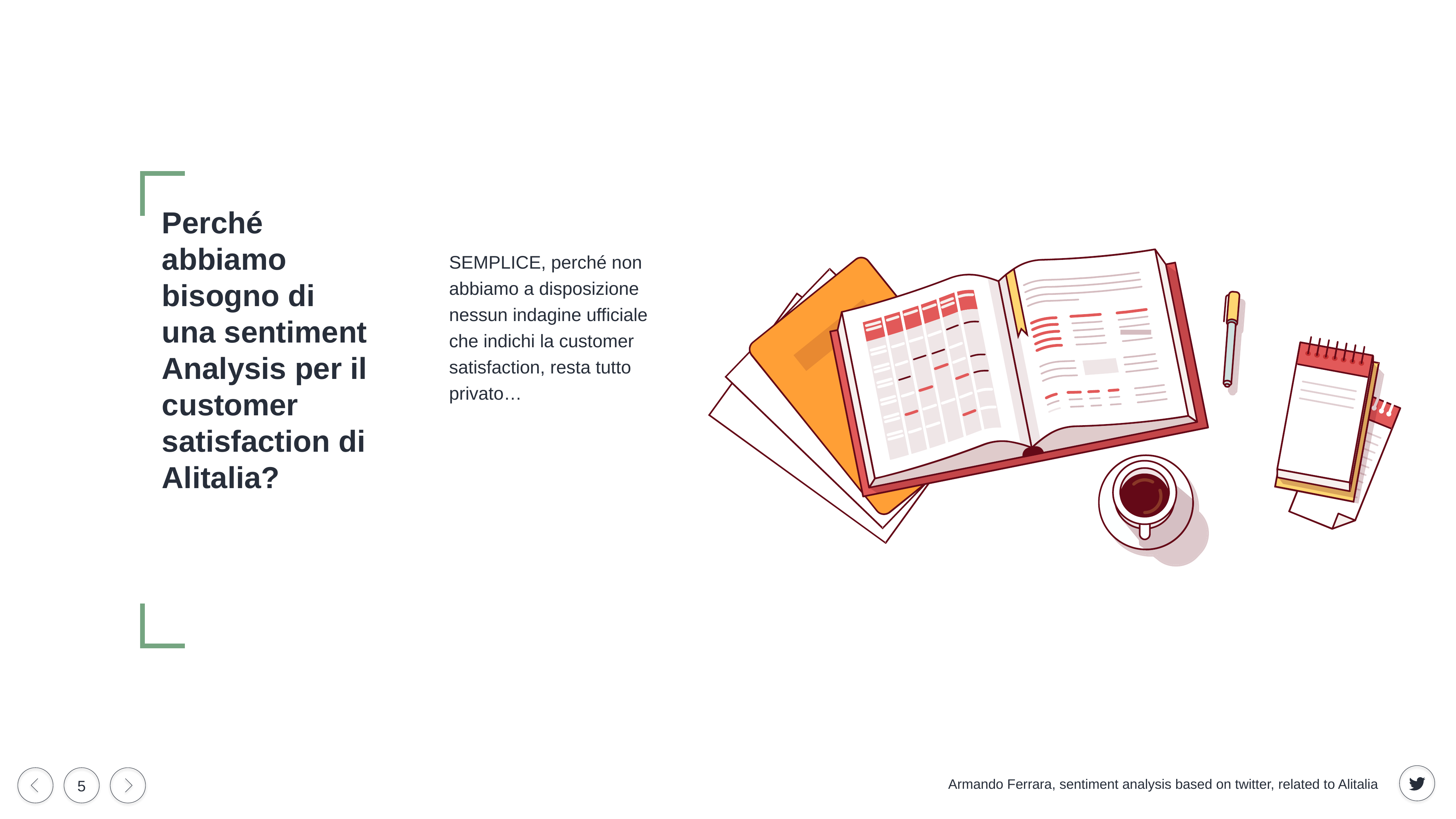

Perché
abbiamo
bisogno di
una sentiment
Analysis per il customer satisfaction di Alitalia?
SEMPLICE, perché non abbiamo a disposizione nessun indagine ufficiale che indichi la customer satisfaction, resta tutto privato…